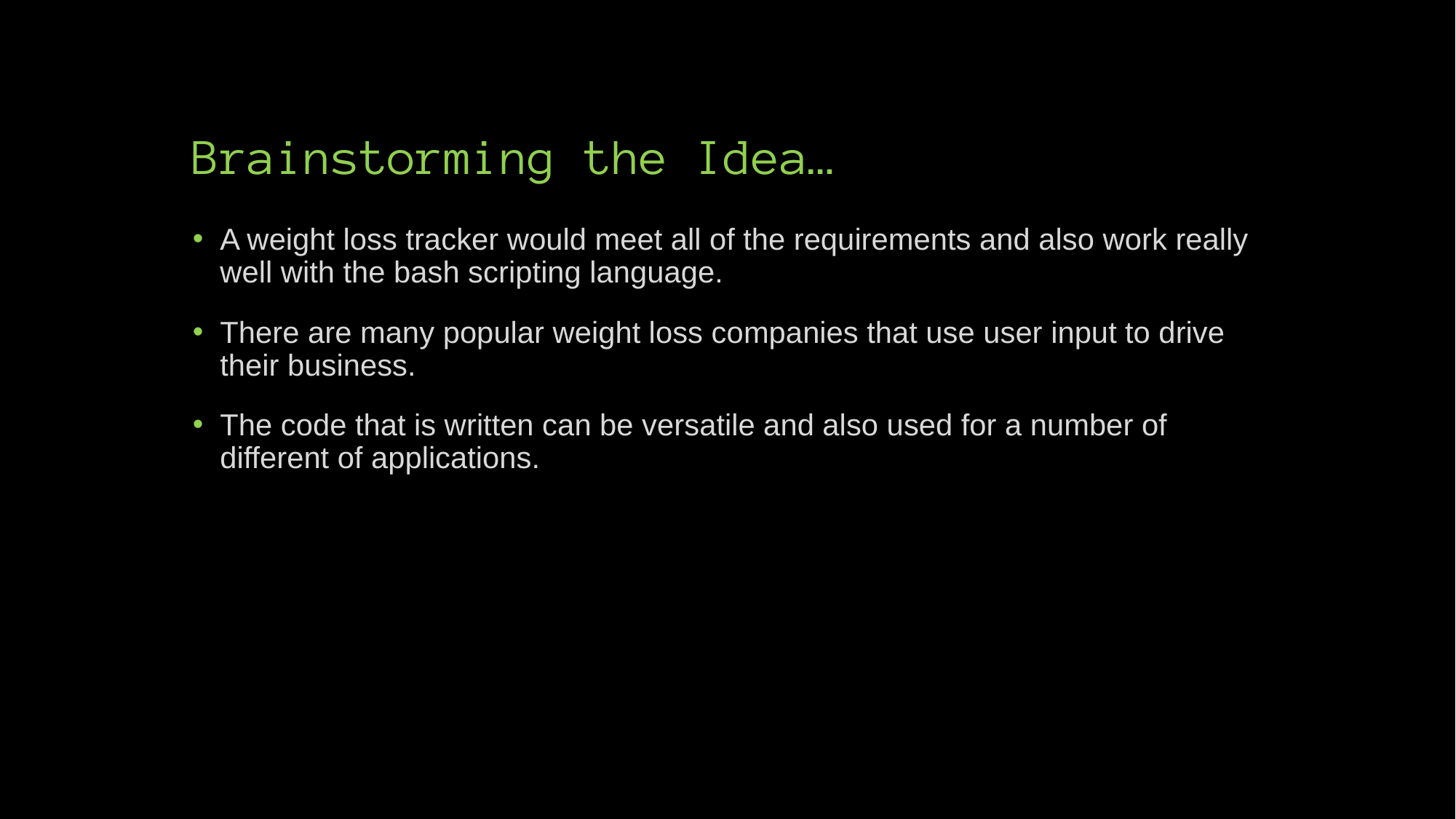

# Brainstorming the Idea…
A weight loss tracker would meet all of the requirements and also work really well with the bash scripting language.
There are many popular weight loss companies that use user input to drive their business.
The code that is written can be versatile and also used for a number of different of applications.